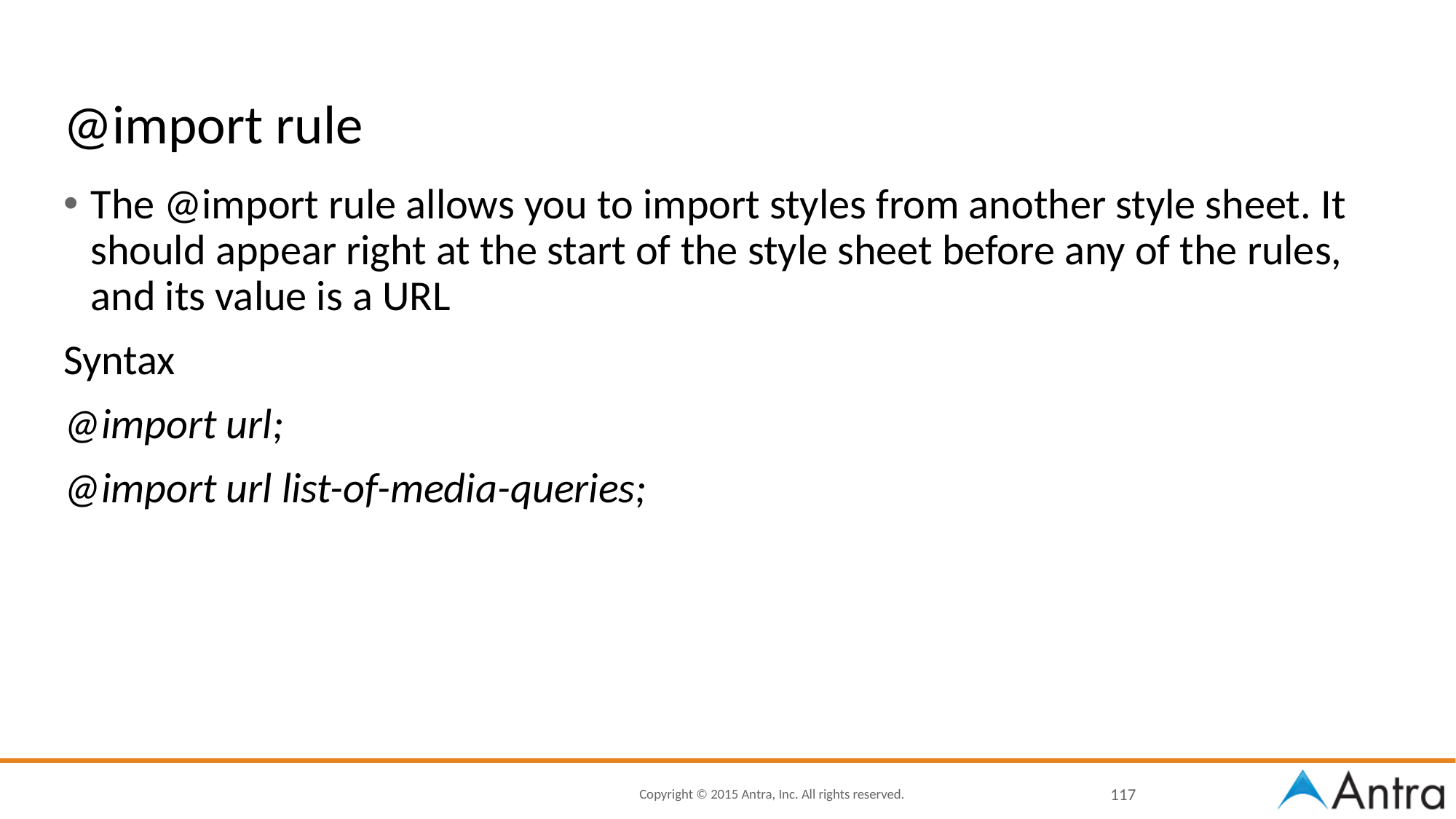

# @import rule
The @import rule allows you to import styles from another style sheet. It should appear right at the start of the style sheet before any of the rules, and its value is a URL
Syntax
@import url;
@import url list-of-media-queries;
117